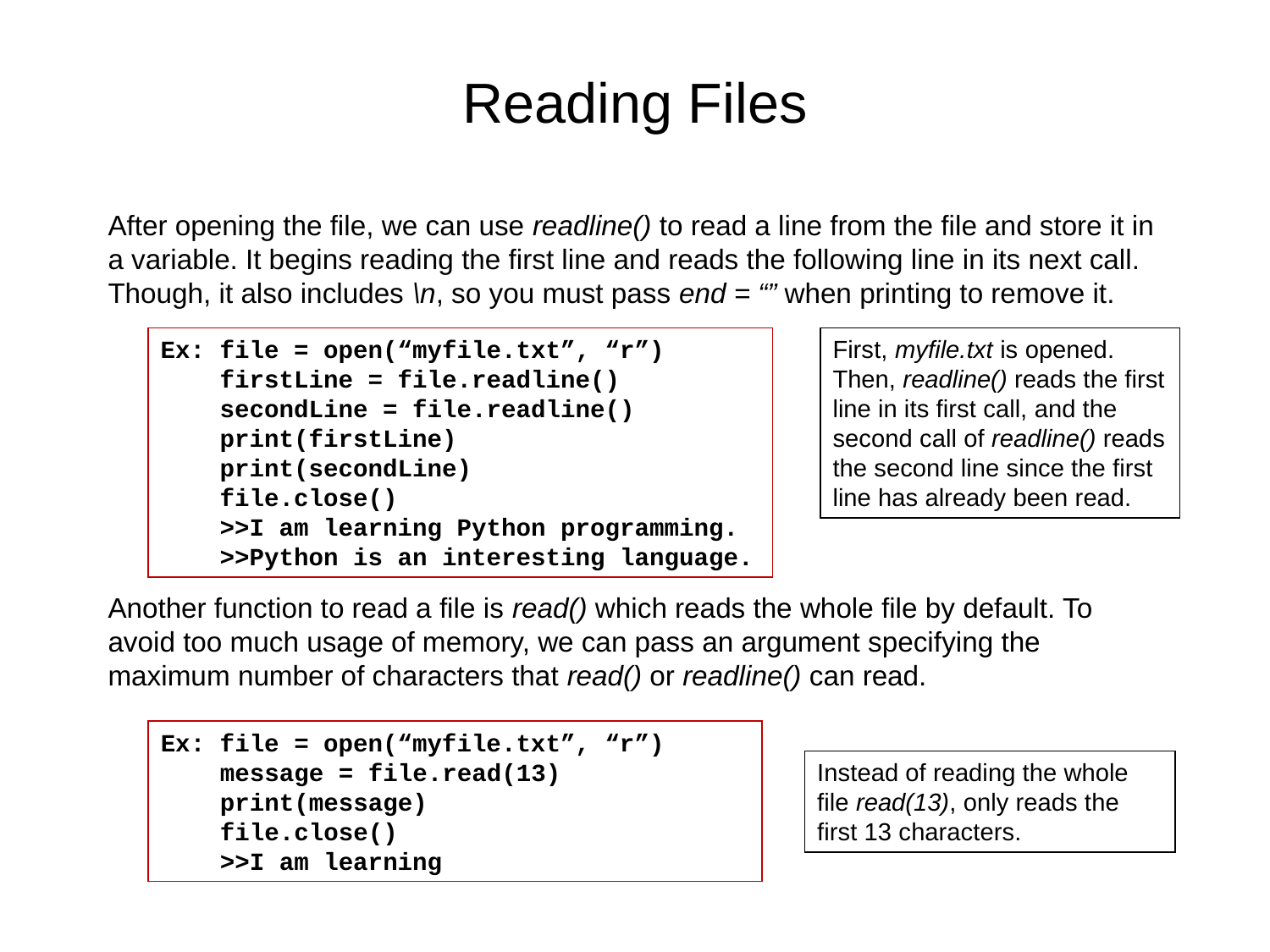

# Reading Files
After opening the file, we can use readline() to read a line from the file and store it in a variable. It begins reading the first line and reads the following line in its next call. Though, it also includes \n, so you must pass end = “” when printing to remove it.

Another function to read a file is read() which reads the whole file by default. To avoid too much usage of memory, we can pass an argument specifying the maximum number of characters that read() or readline() can read.

Ex: file = open(“myfile.txt”, “r”)
    firstLine = file.readline()
    secondLine = file.readline()
    print(firstLine)
    print(secondLine)
    file.close()
    >>I am learning Python programming.
    >>Python is an interesting language.
First, myfile.txt is opened. Then, readline() reads the first line in its first call, and the second call of readline() reads the second line since the first line has already been read.
Ex: file = open(“myfile.txt”, “r”)
    message = file.read(13)
    print(message)
    file.close()
    >>I am learning
Instead of reading the whole file read(13), only reads the first 13 characters.